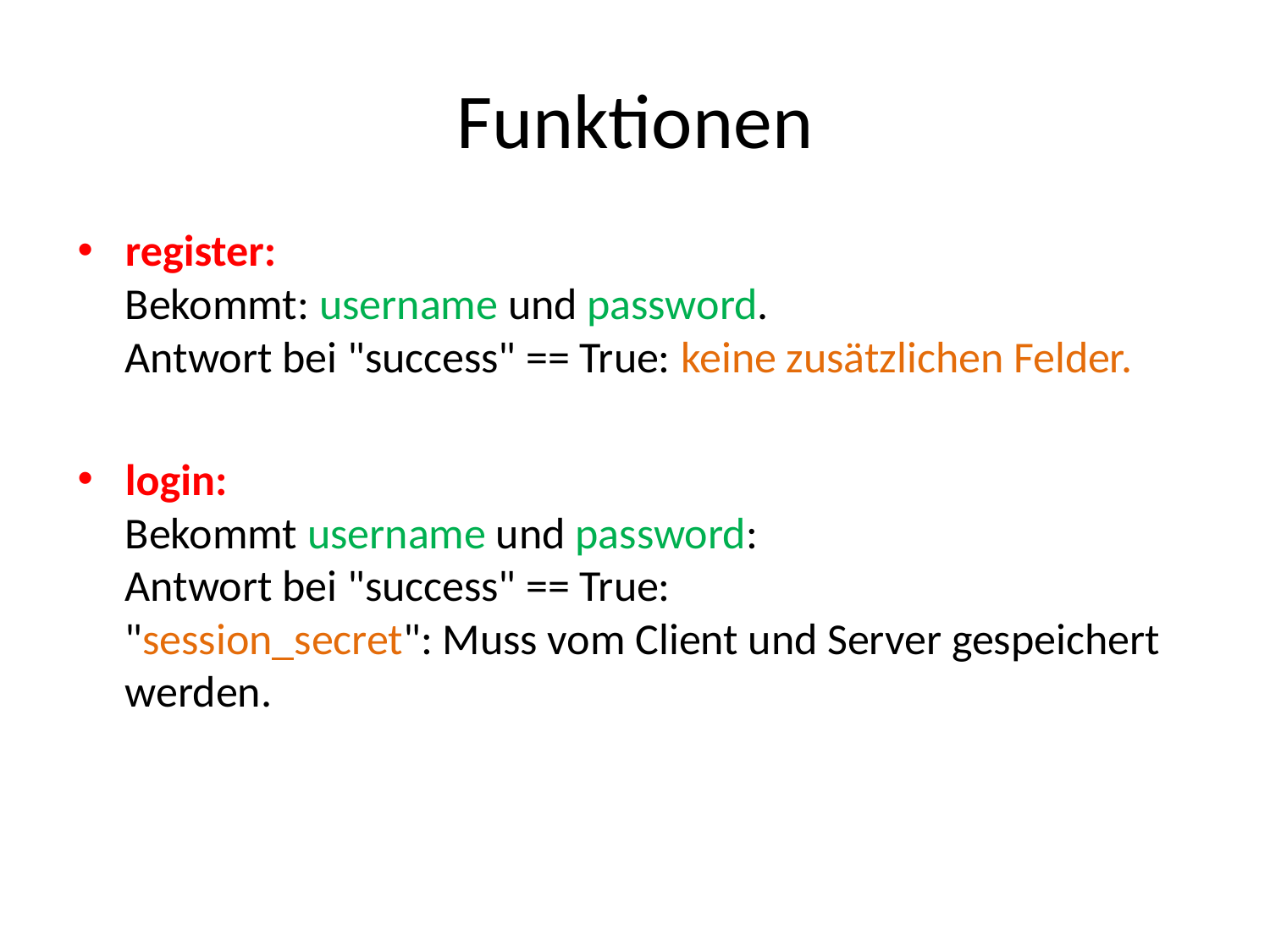

# Funktionen
register:
Bekommt: username und password.
Antwort bei "success" == True: keine zusätzlichen Felder.

login:
Bekommt username und password:
Antwort bei "success" == True:
"session_secret": Muss vom Client und Server gespeichert werden.